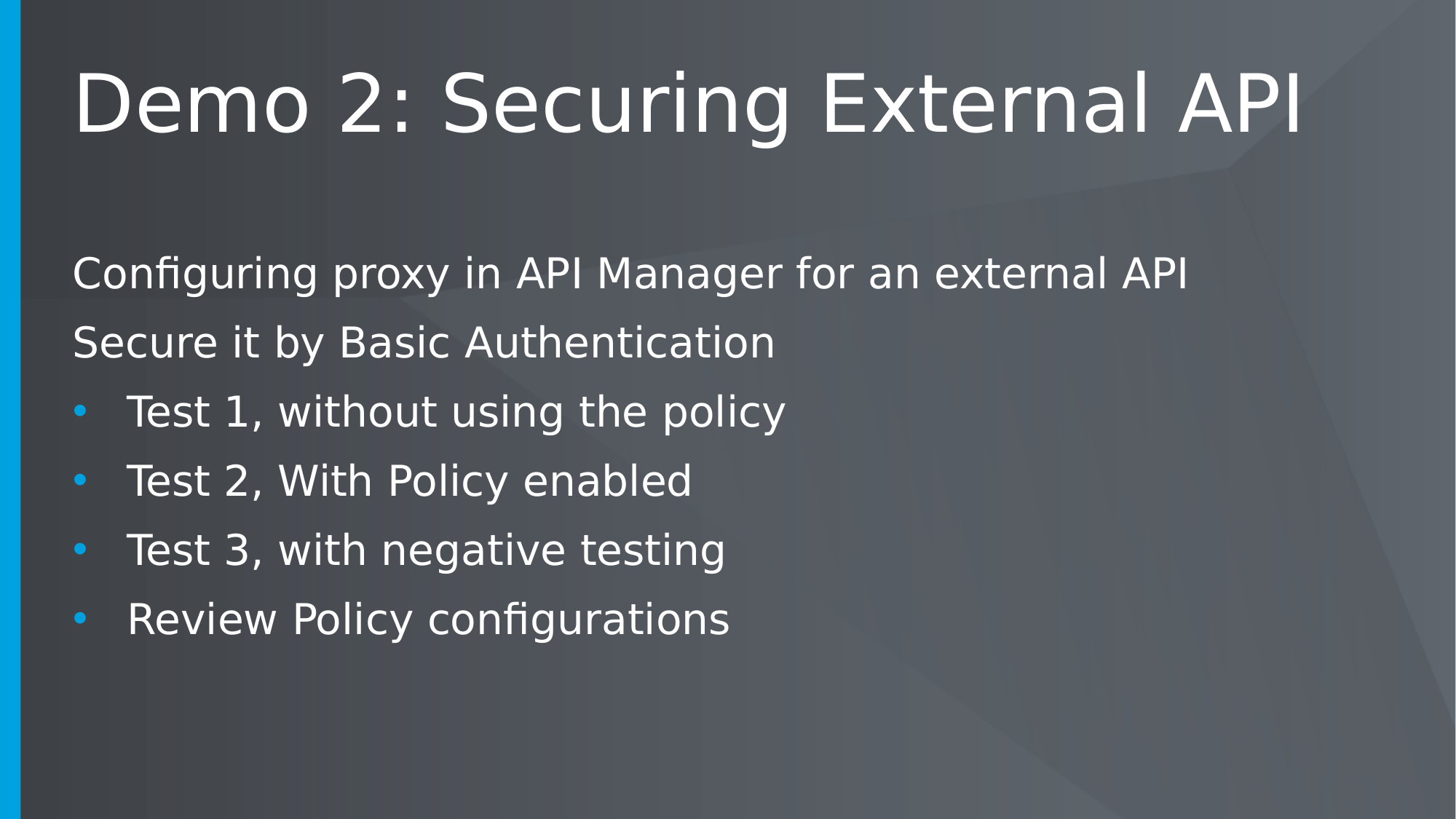

# Demo 2: Securing External API
Configuring proxy in API Manager for an external API
Secure it by Basic Authentication
Test 1, without using the policy
Test 2, With Policy enabled
Test 3, with negative testing
Review Policy configurations